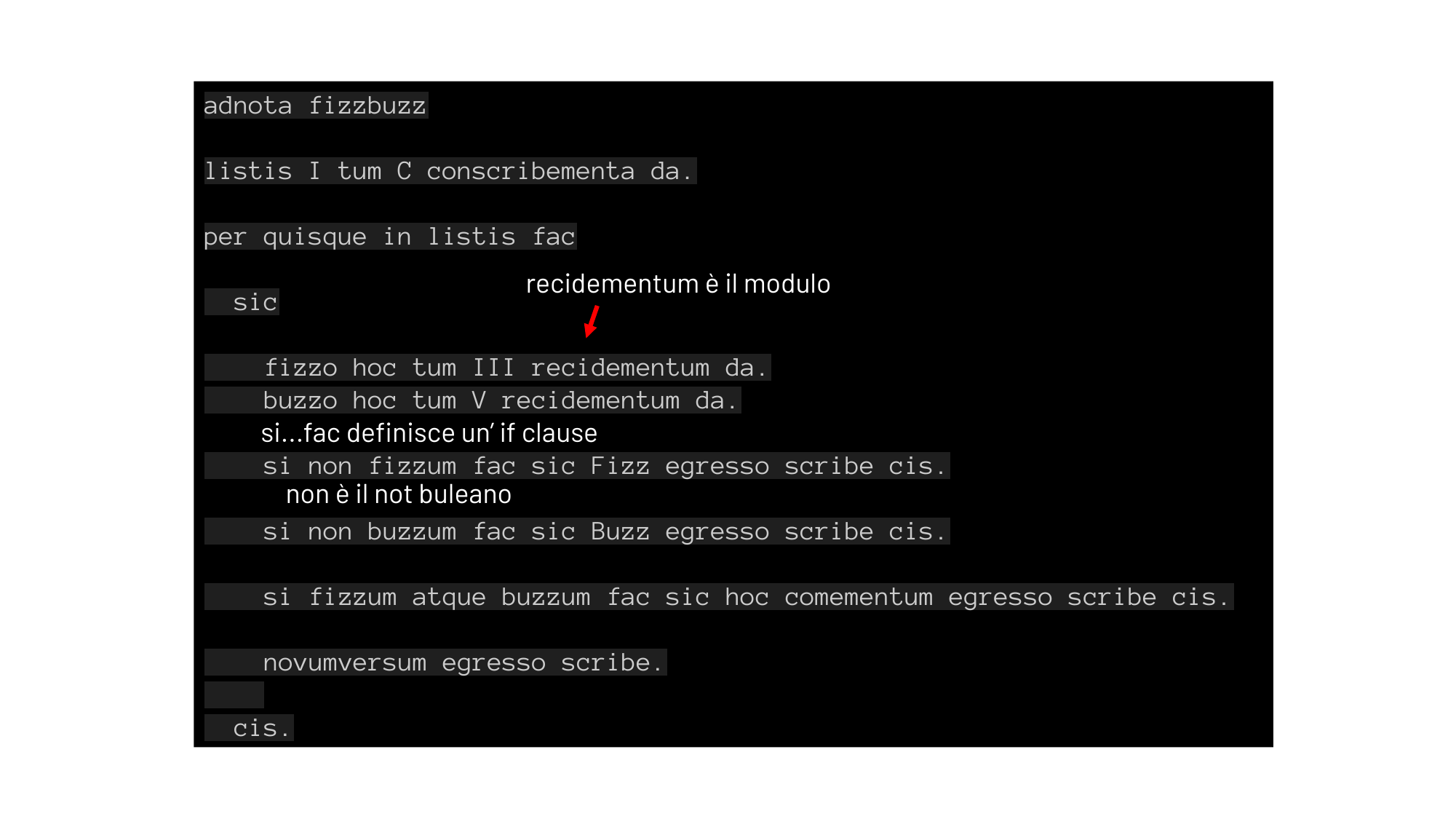

adnota fizzbuzz
listis I tum C conscribementa da.
per quisque in listis fac
  sic
    fizzo hoc tum III recidementum da.
    buzzo hoc tum V recidementum da.
    si non fizzum fac sic Fizz egresso scribe cis.
    si non buzzum fac sic Buzz egresso scribe cis.
    si fizzum atque buzzum fac sic hoc comementum egresso scribe cis.
    novumversum egresso scribe.

  cis.
recidementum è il modulo
si...fac definisce un’ if clause
non è il not buleano